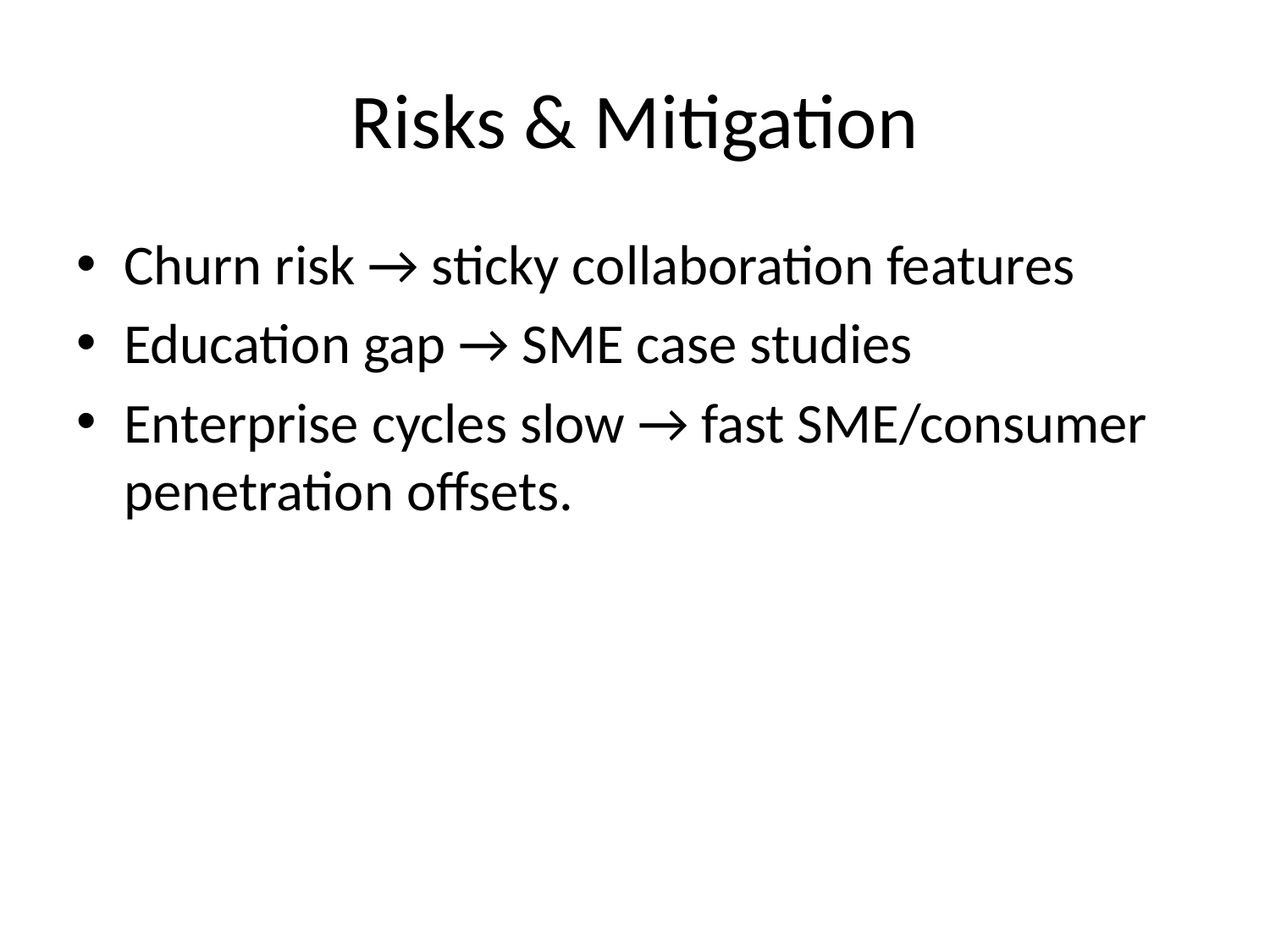

# Risks & Mitigation
Churn risk → sticky collaboration features
Education gap → SME case studies
Enterprise cycles slow → fast SME/consumer penetration offsets.